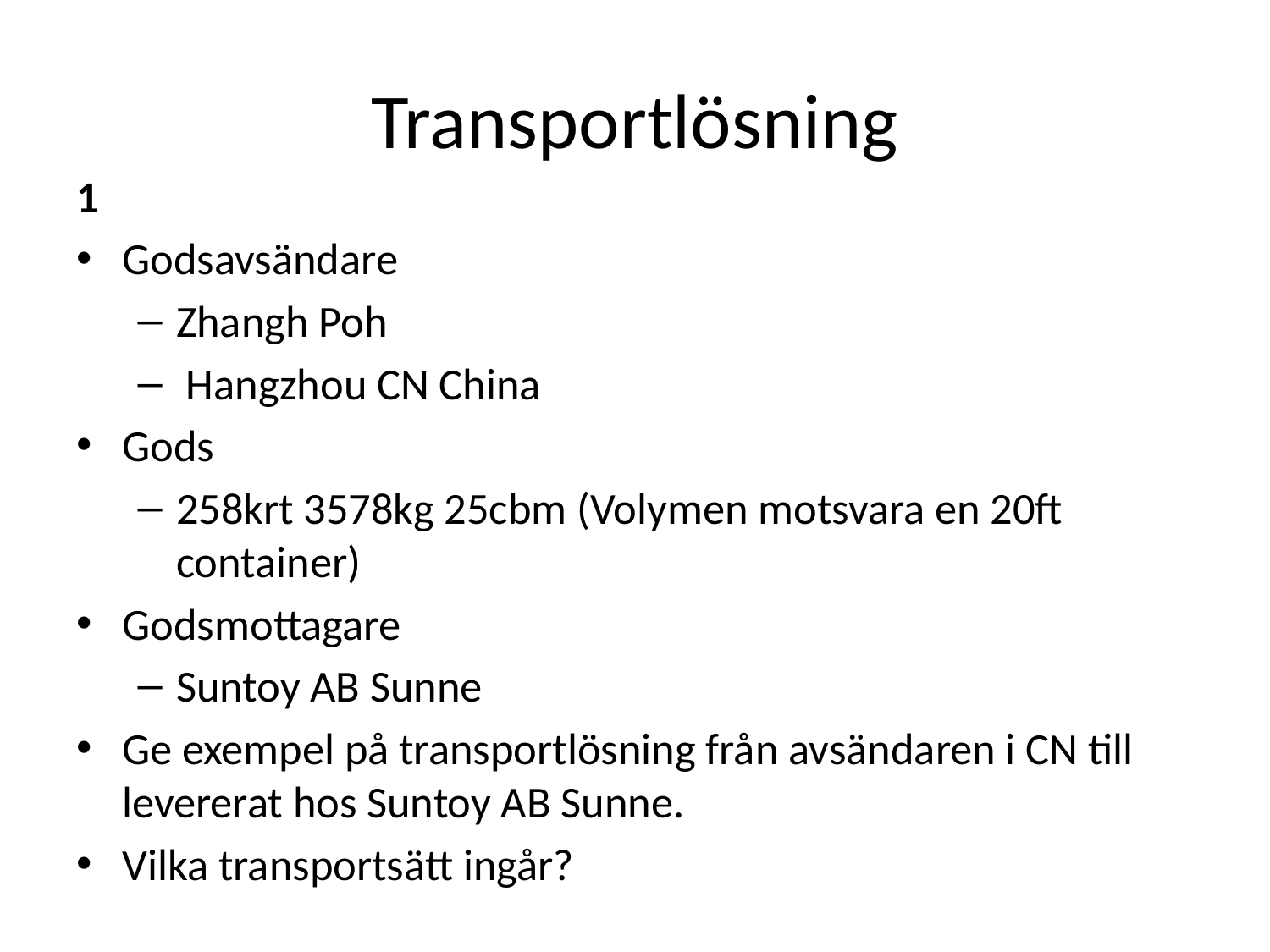

# Transportlösning
1
Godsavsändare
Zhangh Poh
 Hangzhou CN China
Gods
258krt 3578kg 25cbm (Volymen motsvara en 20ft container)
Godsmottagare
Suntoy AB Sunne
Ge exempel på transportlösning från avsändaren i CN till levererat hos Suntoy AB Sunne.
Vilka transportsätt ingår?